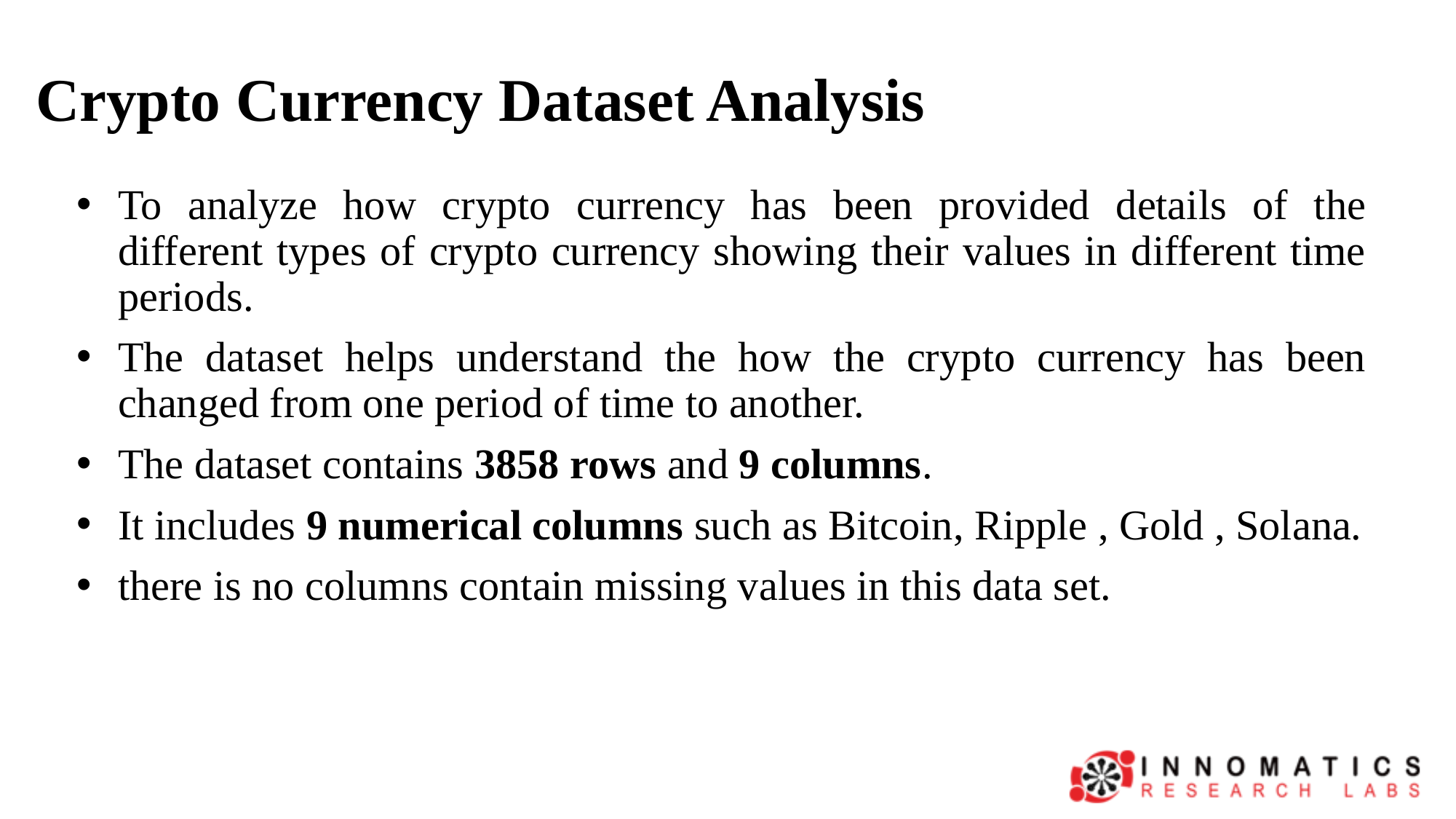

# Crypto Currency Dataset Analysis
To analyze how crypto currency has been provided details of the different types of crypto currency showing their values in different time periods.
The dataset helps understand the how the crypto currency has been changed from one period of time to another.
The dataset contains 3858 rows and 9 columns.
It includes 9 numerical columns such as Bitcoin, Ripple , Gold , Solana.
there is no columns contain missing values in this data set.